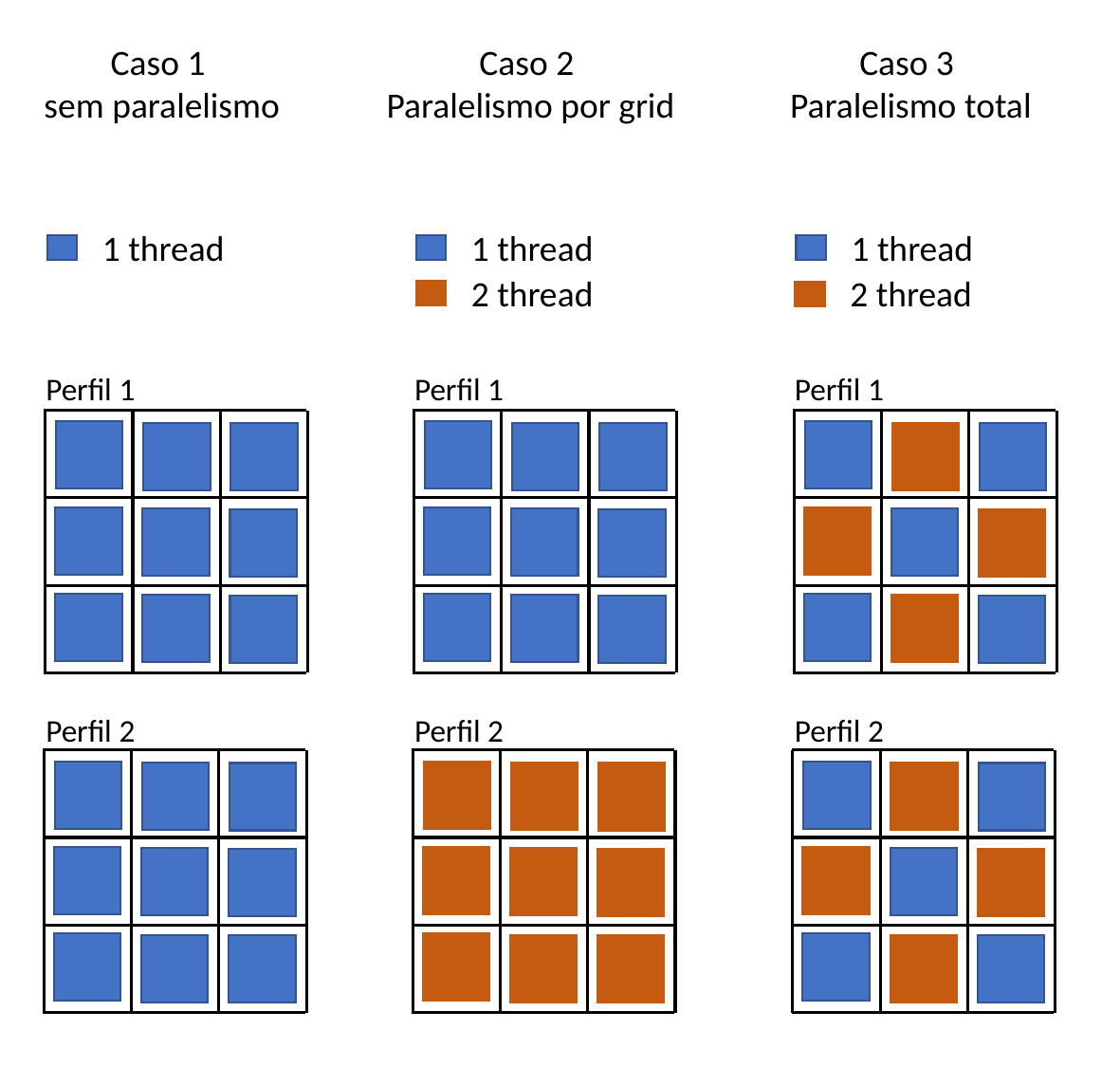

Caso 1
sem paralelismo
Caso 2
Paralelismo por grid
Caso 3
Paralelismo total
1 thread
1 thread
1 thread

2 thread
2 thread

Perfil 1
Perfil 1
Perfil 1

Perfil 2
Perfil 2
Perfil 2